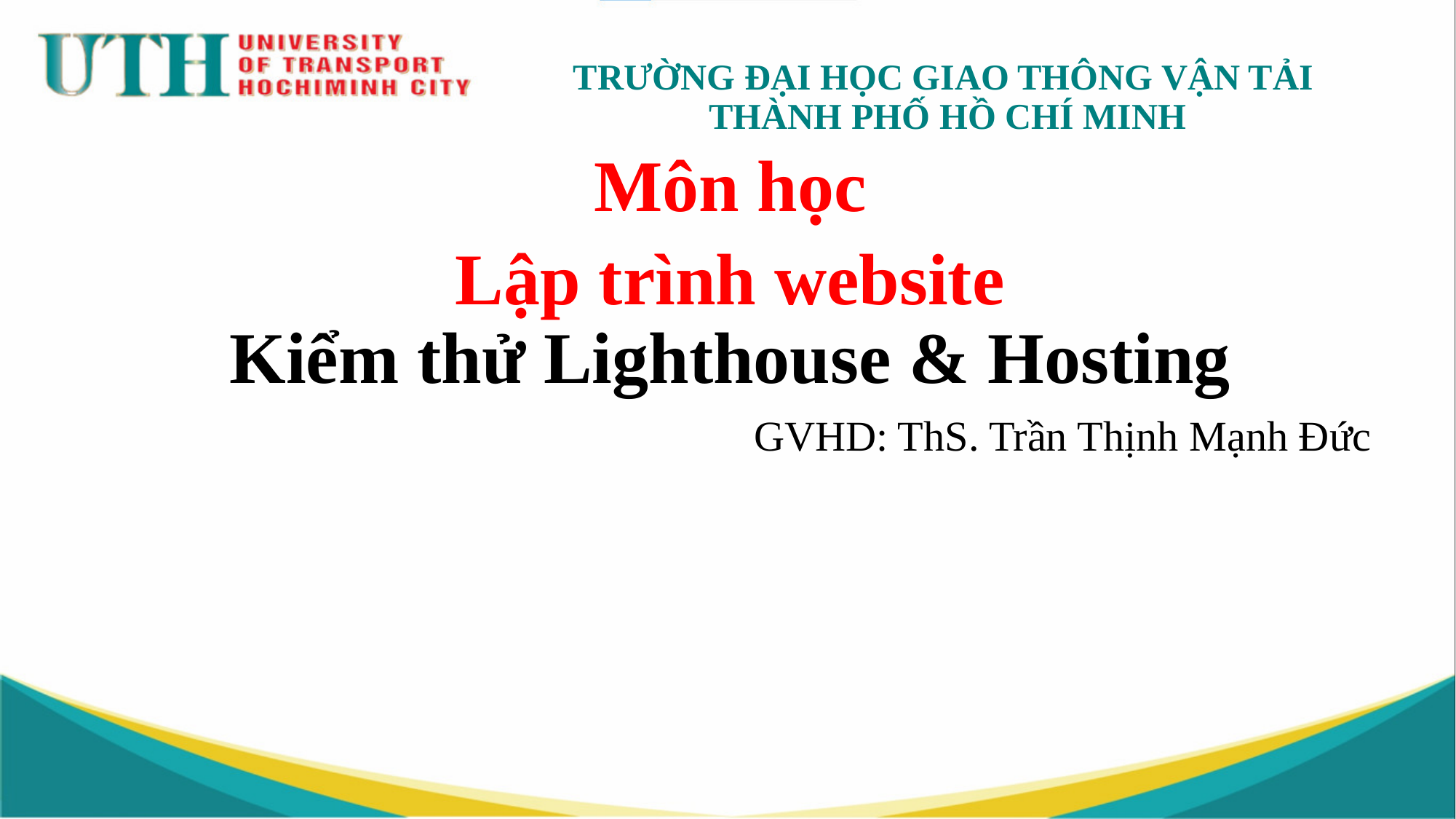

# TRƯỜNG ĐẠI HỌC GIAO THÔNG VẬN TẢI THÀNH PHỐ HỒ CHÍ MINH
Môn học
Lập trình website
Kiểm thử Lighthouse & Hosting
GVHD: ThS. Trần Thịnh Mạnh Đức
1